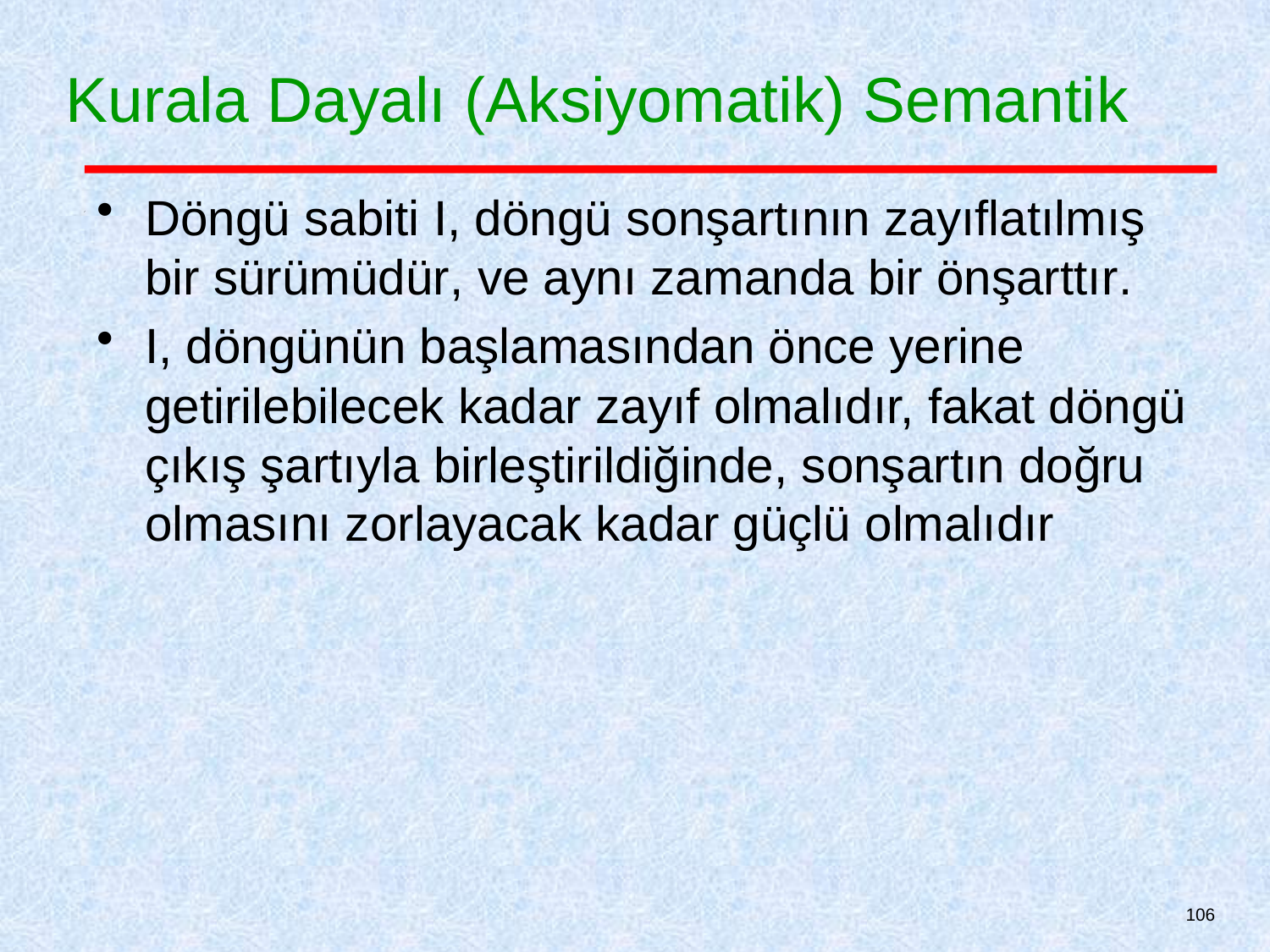

# Kurala Dayalı (Aksiyomatik) Semantik
Döngü sabiti I, döngü sonşartının zayıflatılmış bir sürümüdür, ve aynı zamanda bir önşarttır.
I, döngünün başlamasından önce yerine getirilebilecek kadar zayıf olmalıdır, fakat döngü çıkış şartıyla birleştirildiğinde, sonşartın doğru olmasını zorlayacak kadar güçlü olmalıdır

106